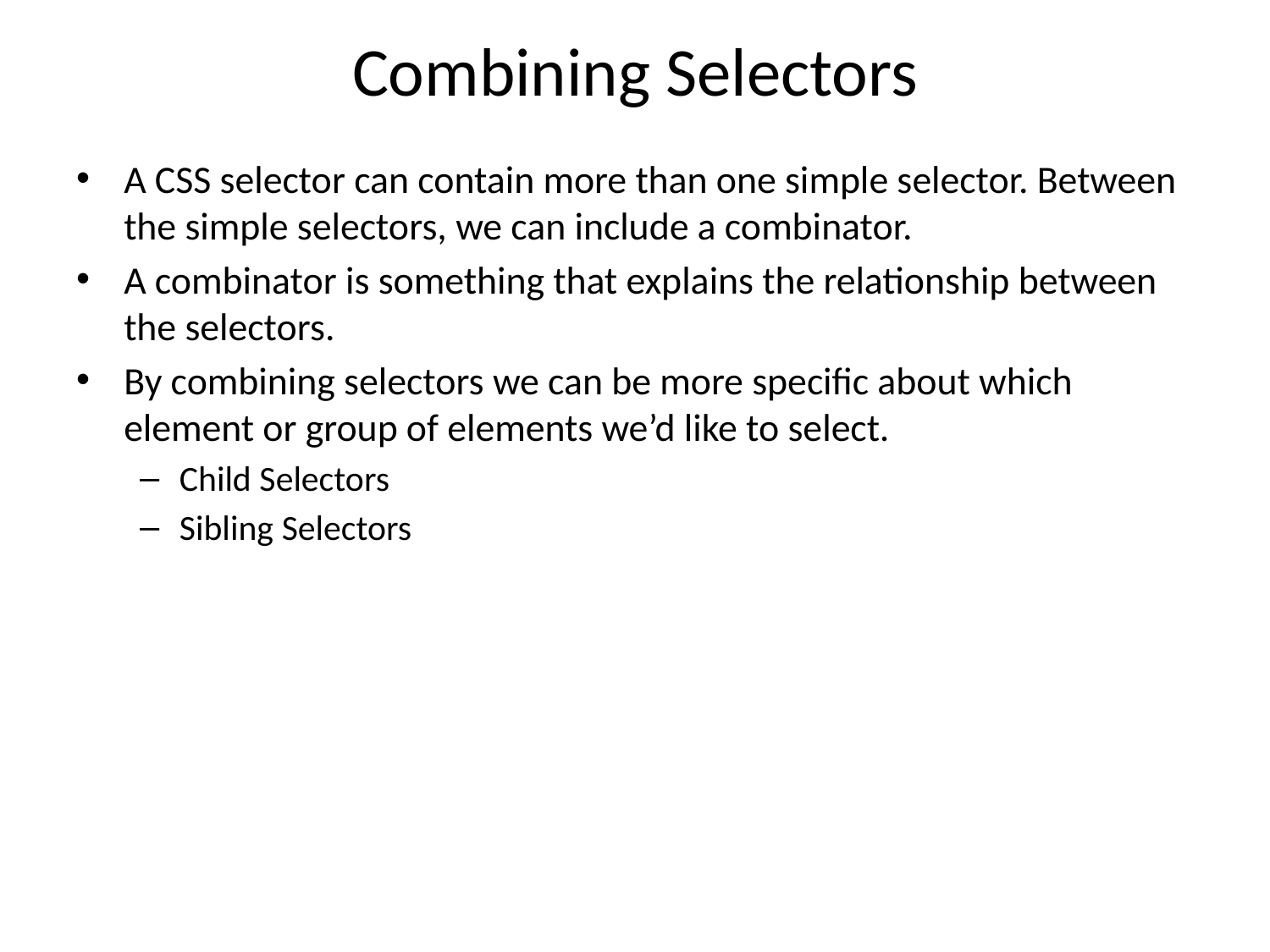

# Combining Selectors
A CSS selector can contain more than one simple selector. Between the simple selectors, we can include a combinator.
A combinator is something that explains the relationship between the selectors.
By combining selectors we can be more specific about which element or group of elements we’d like to select.
Child Selectors
Sibling Selectors